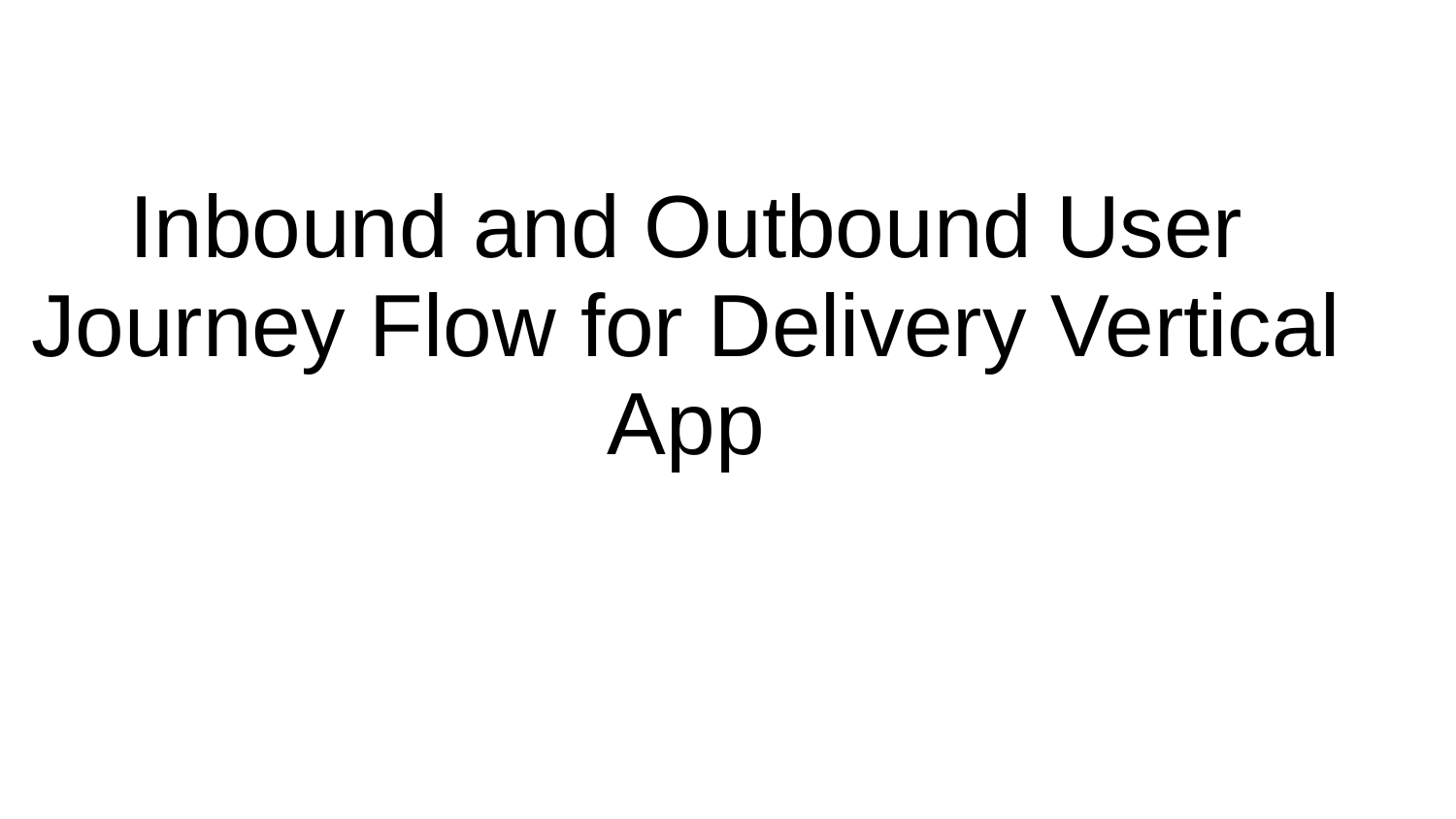

# Inbound and Outbound User Journey Flow for Delivery Vertical App